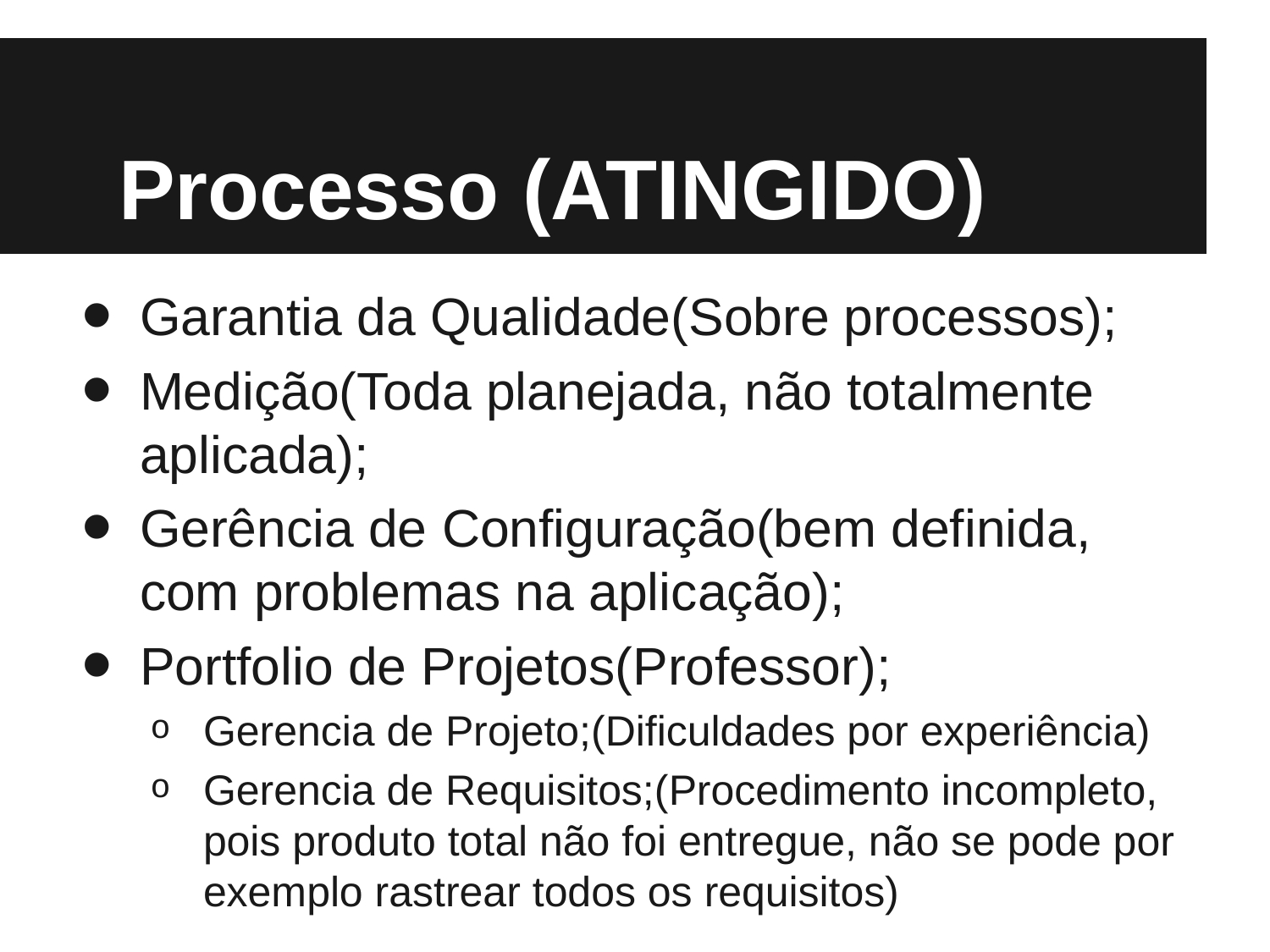

# Processo (ATINGIDO)
Garantia da Qualidade(Sobre processos);
Medição(Toda planejada, não totalmente aplicada);
Gerência de Configuração(bem definida, com problemas na aplicação);
Portfolio de Projetos(Professor);
Gerencia de Projeto;(Dificuldades por experiência)
Gerencia de Requisitos;(Procedimento incompleto, pois produto total não foi entregue, não se pode por exemplo rastrear todos os requisitos)